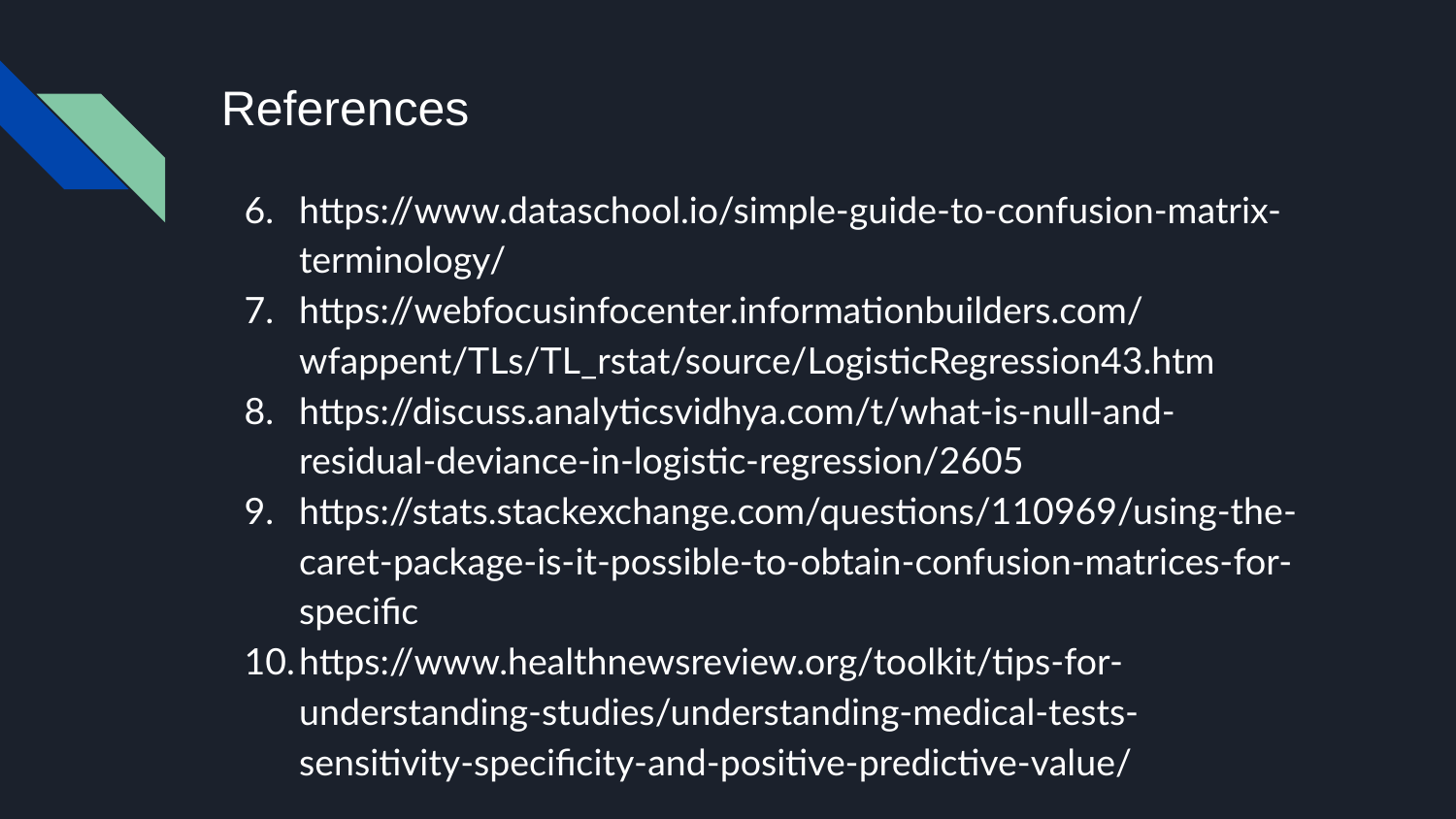

# References
https://www.dataschool.io/simple-guide-to-confusion-matrix-terminology/
https://webfocusinfocenter.informationbuilders.com/wfappent/TLs/TL_rstat/source/LogisticRegression43.htm
https://discuss.analyticsvidhya.com/t/what-is-null-and-residual-deviance-in-logistic-regression/2605
https://stats.stackexchange.com/questions/110969/using-the-caret-package-is-it-possible-to-obtain-confusion-matrices-for-specific
https://www.healthnewsreview.org/toolkit/tips-for-understanding-studies/understanding-medical-tests-sensitivity-specificity-and-positive-predictive-value/